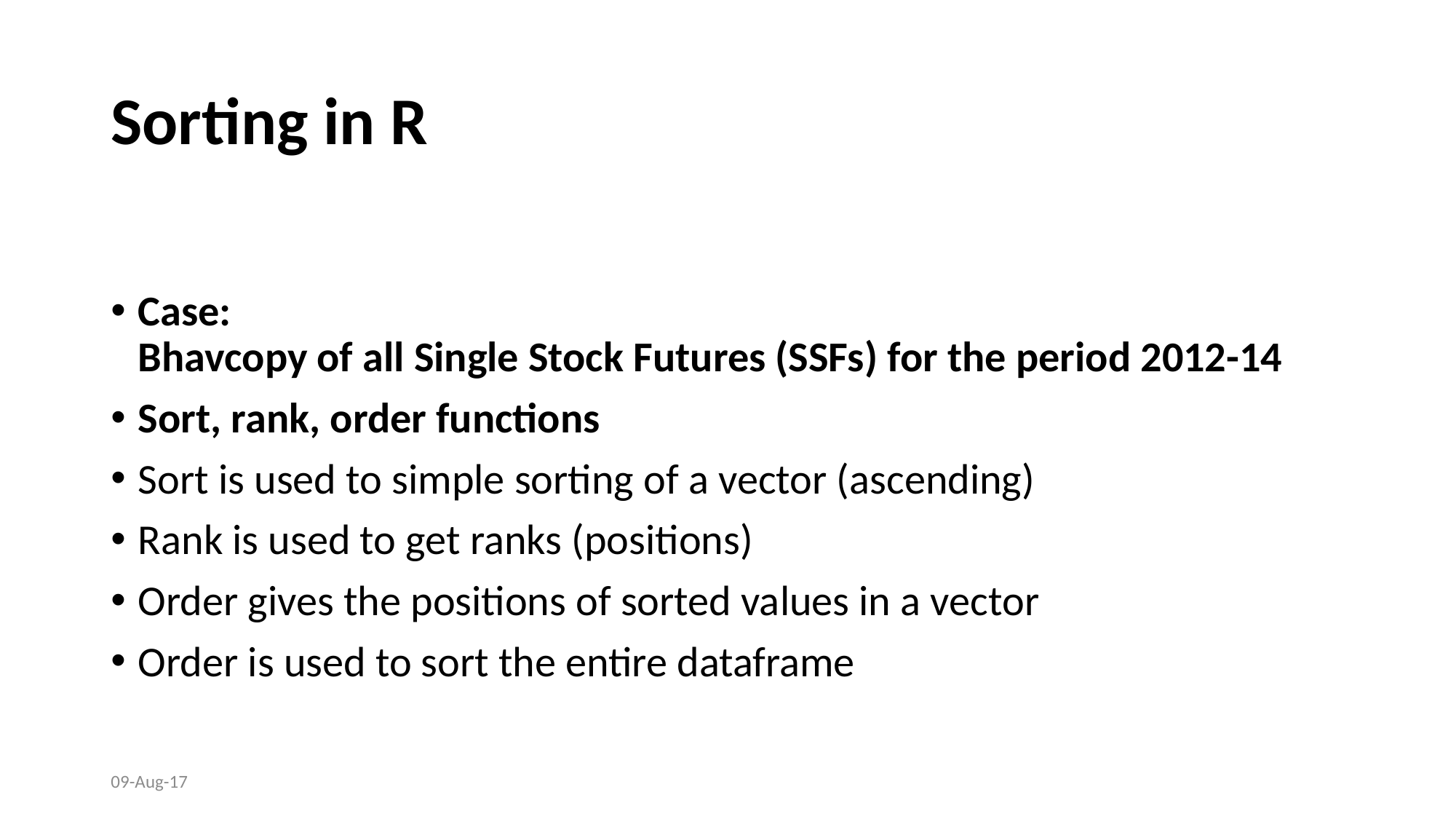

# Sorting in R

Case:
Bhavcopy of all Single Stock Futures (SSFs) for the period 2012-14
Sort, rank, order functions
Sort is used to simple sorting of a vector (ascending)
Rank is used to get ranks (positions)
Order gives the positions of sorted values in a vector
Order is used to sort the entire dataframe
09-Aug-17